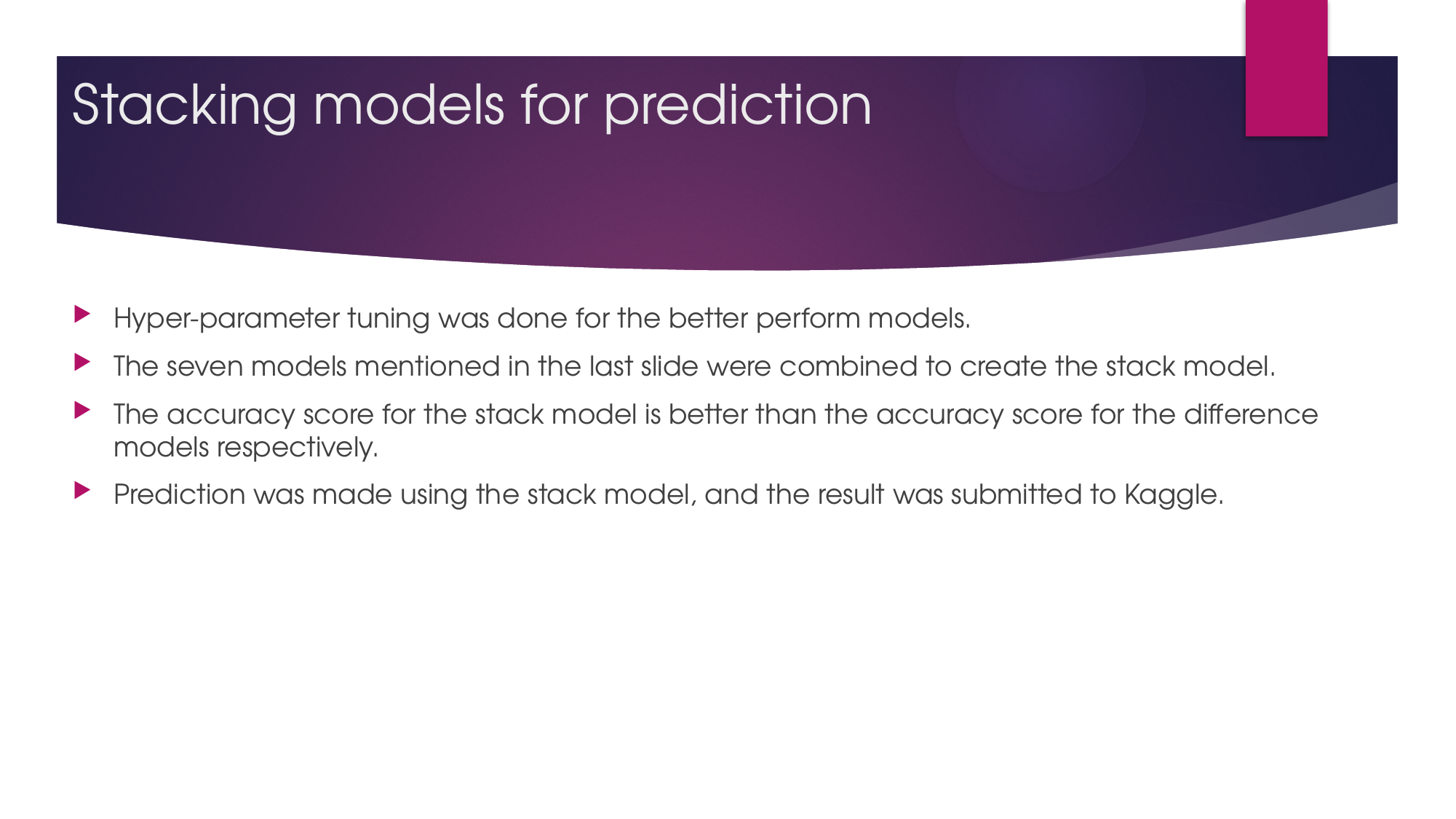

# Stacking models for prediction
Hyper-parameter tuning was done for the better perform models.
The seven models mentioned in the last slide were combined to create the stack model.
The accuracy score for the stack model is better than the accuracy score for the difference models respectively.
Prediction was made using the stack model, and the result was submitted to Kaggle.